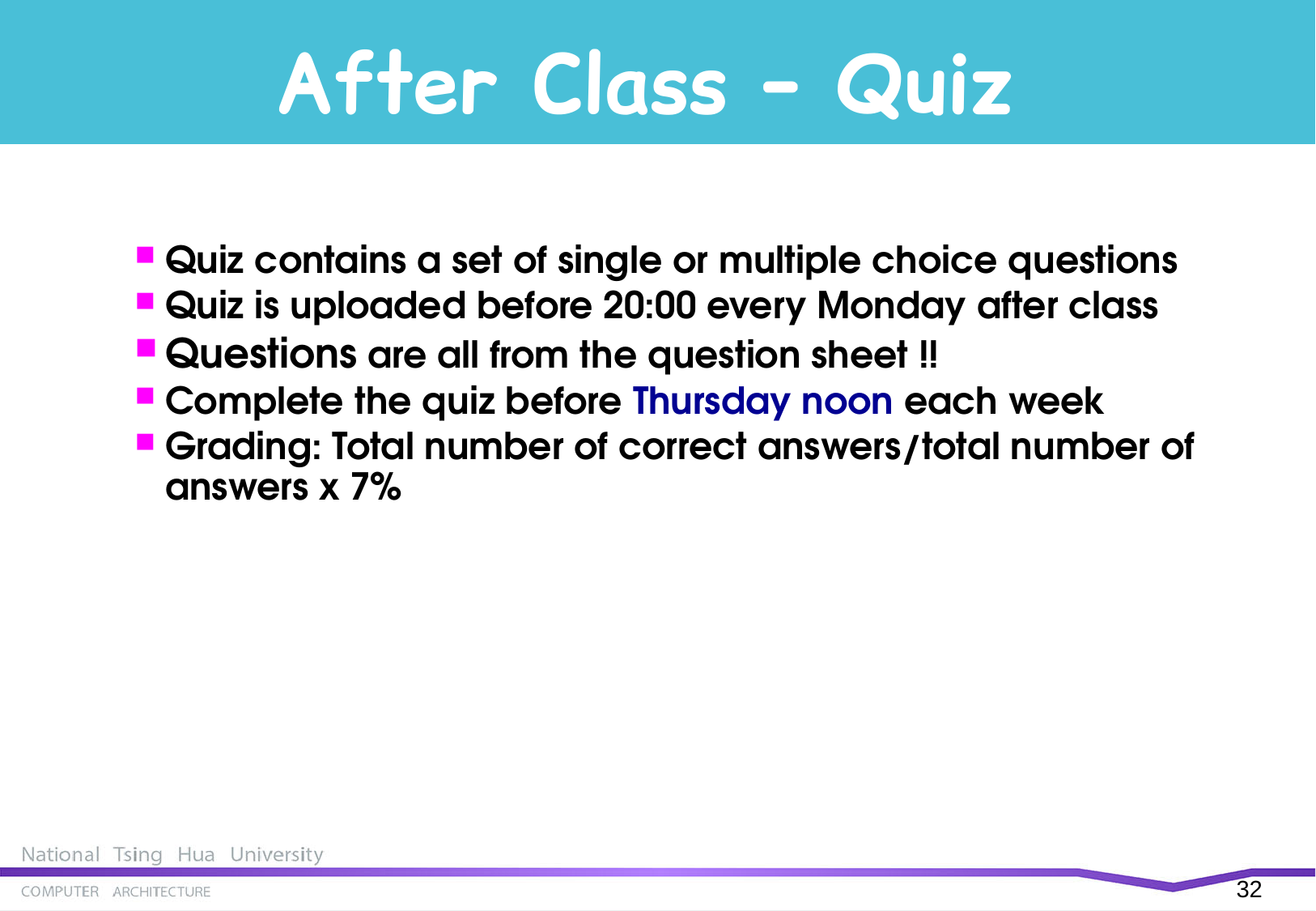

# After Class – Quiz

Quiz contains a set of single or multiple choice questions
Quiz is uploaded before 20:00 every Monday after class
Questions are all from the question sheet !!
Complete the quiz before Thursday noon each week
Grading: Total number of correct answers/total number of answers x 7%

32